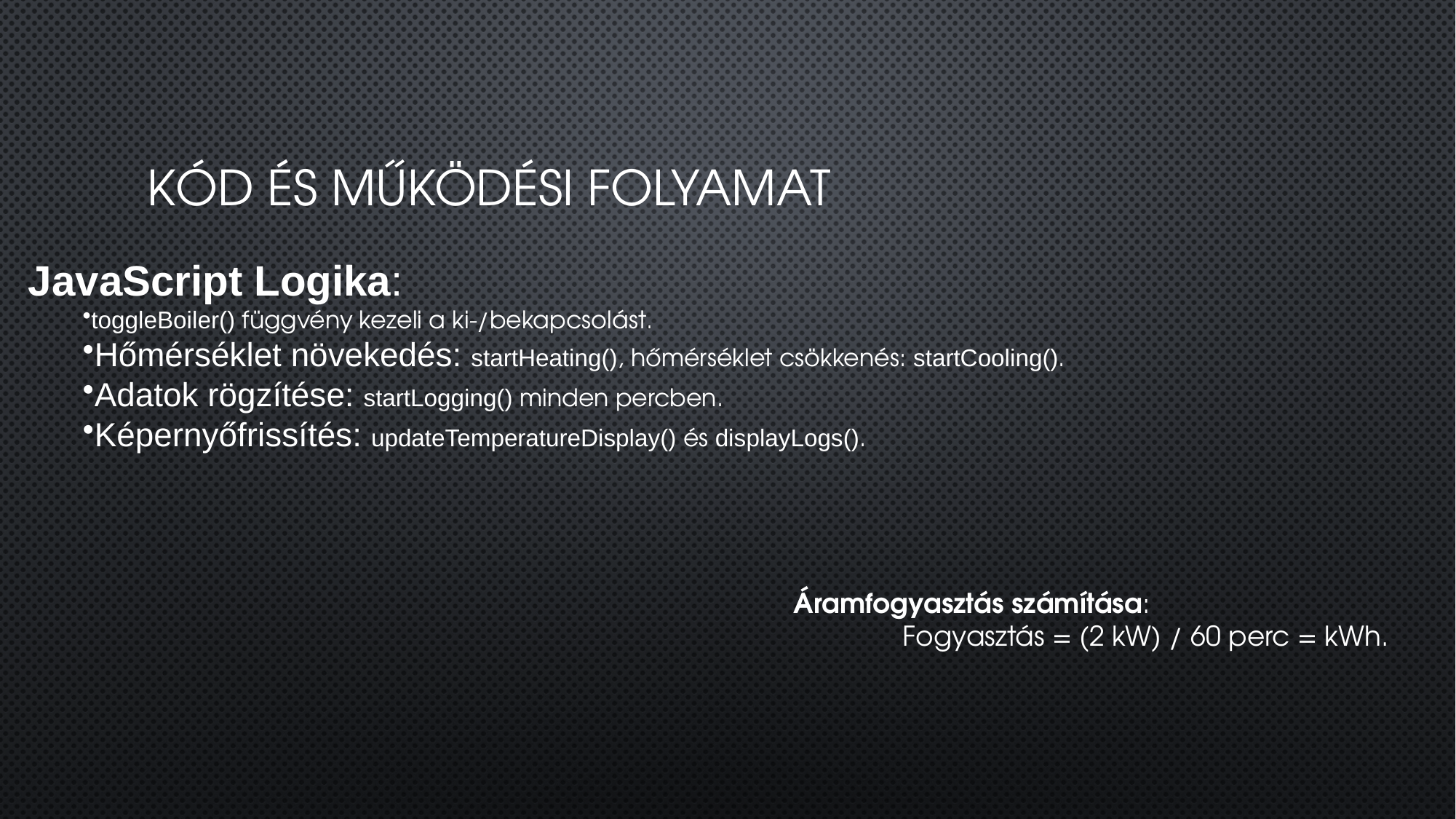

# Kód és működési folyamat
JavaScript Logika:
toggleBoiler() függvény kezeli a ki-/bekapcsolást.
Hőmérséklet növekedés: startHeating(), hőmérséklet csökkenés: startCooling().
Adatok rögzítése: startLogging() minden percben.
Képernyőfrissítés: updateTemperatureDisplay() és displayLogs().

Áramfogyasztás számítása:
	Fogyasztás = (2 kW) / 60 perc = kWh.